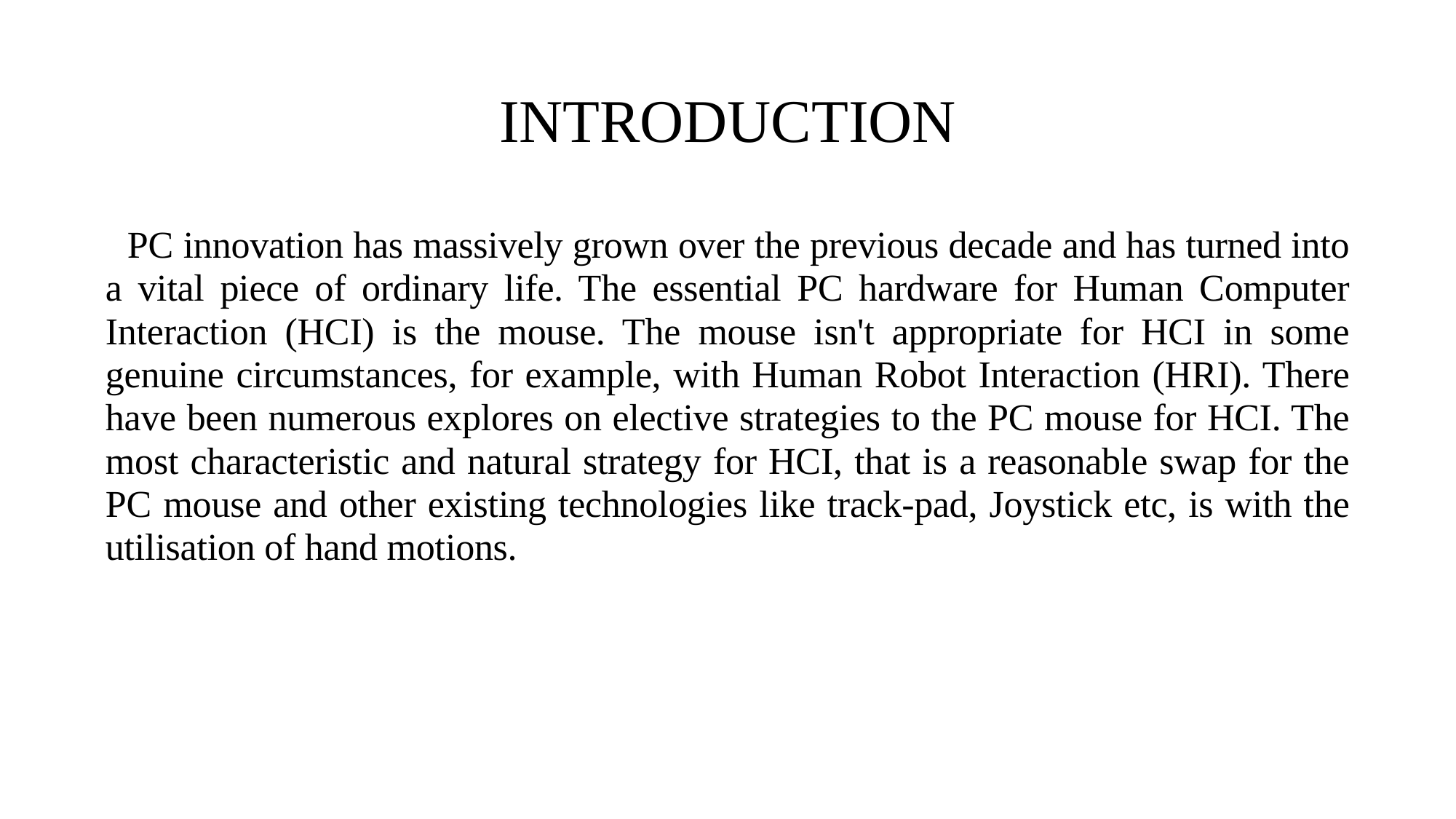

# INTRODUCTION
PC innovation has massively grown over the previous decade and has turned into a vital piece of ordinary life. The essential PC hardware for Human Computer Interaction (HCI) is the mouse. The mouse isn't appropriate for HCI in some genuine circumstances, for example, with Human Robot Interaction (HRI). There have been numerous explores on elective strategies to the PC mouse for HCI. The most characteristic and natural strategy for HCI, that is a reasonable swap for the PC mouse and other existing technologies like track-pad, Joystick etc, is with the utilisation of hand motions.